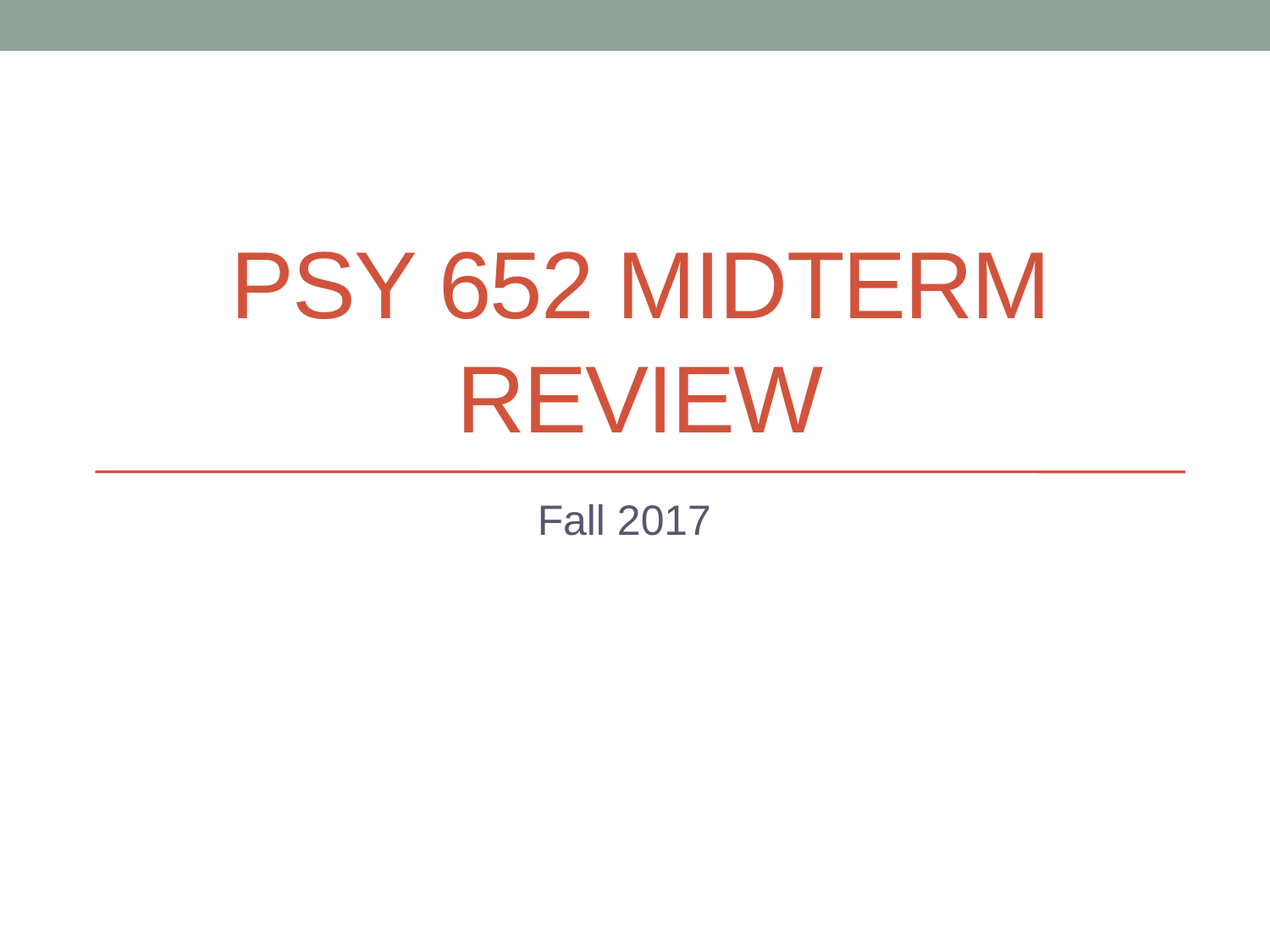

# PSY 652 Midterm Review
Fall 2017